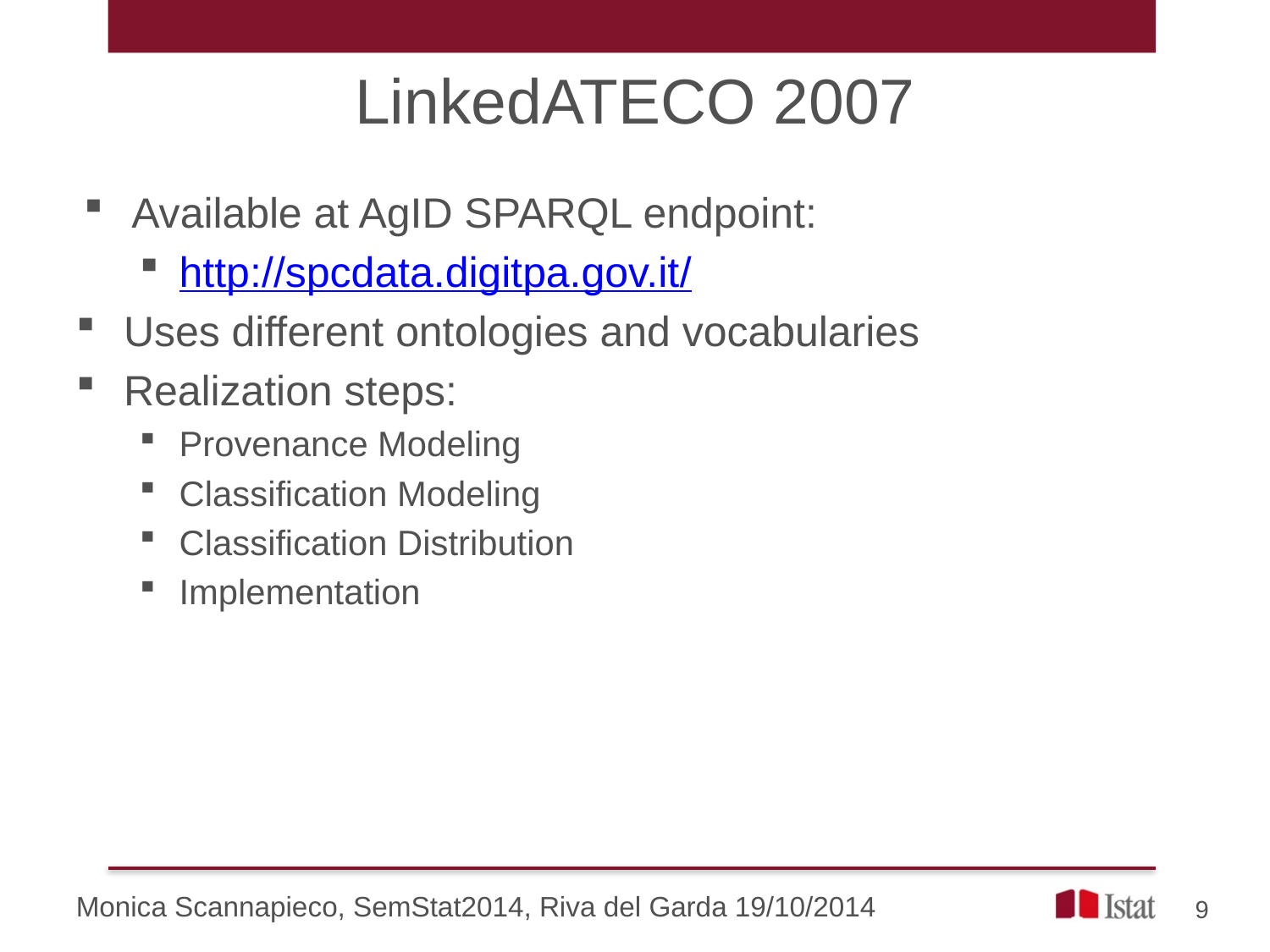

# LinkedATECO 2007
Available at AgID SPARQL endpoint:
http://spcdata.digitpa.gov.it/
Uses different ontologies and vocabularies
Realization steps:
Provenance Modeling
Classification Modeling
Classification Distribution
Implementation

Monica Scannapieco, SemStat2014, Riva del Garda 19/10/2014
9